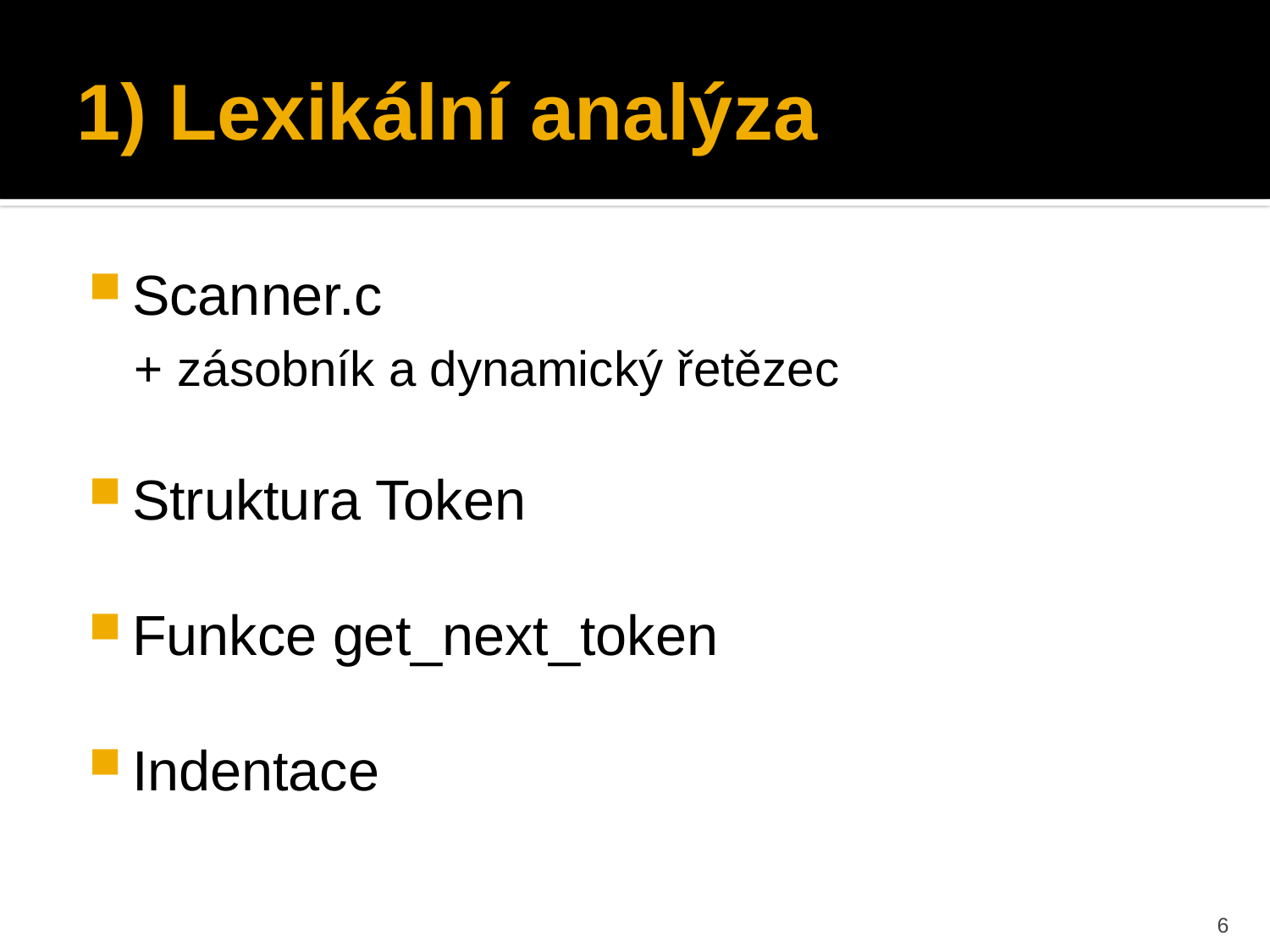

# 1) Lexikální analýza
Scanner.c
+ zásobník a dynamický řetězec

Struktura Token

Funkce get_next_token

Indentace
6